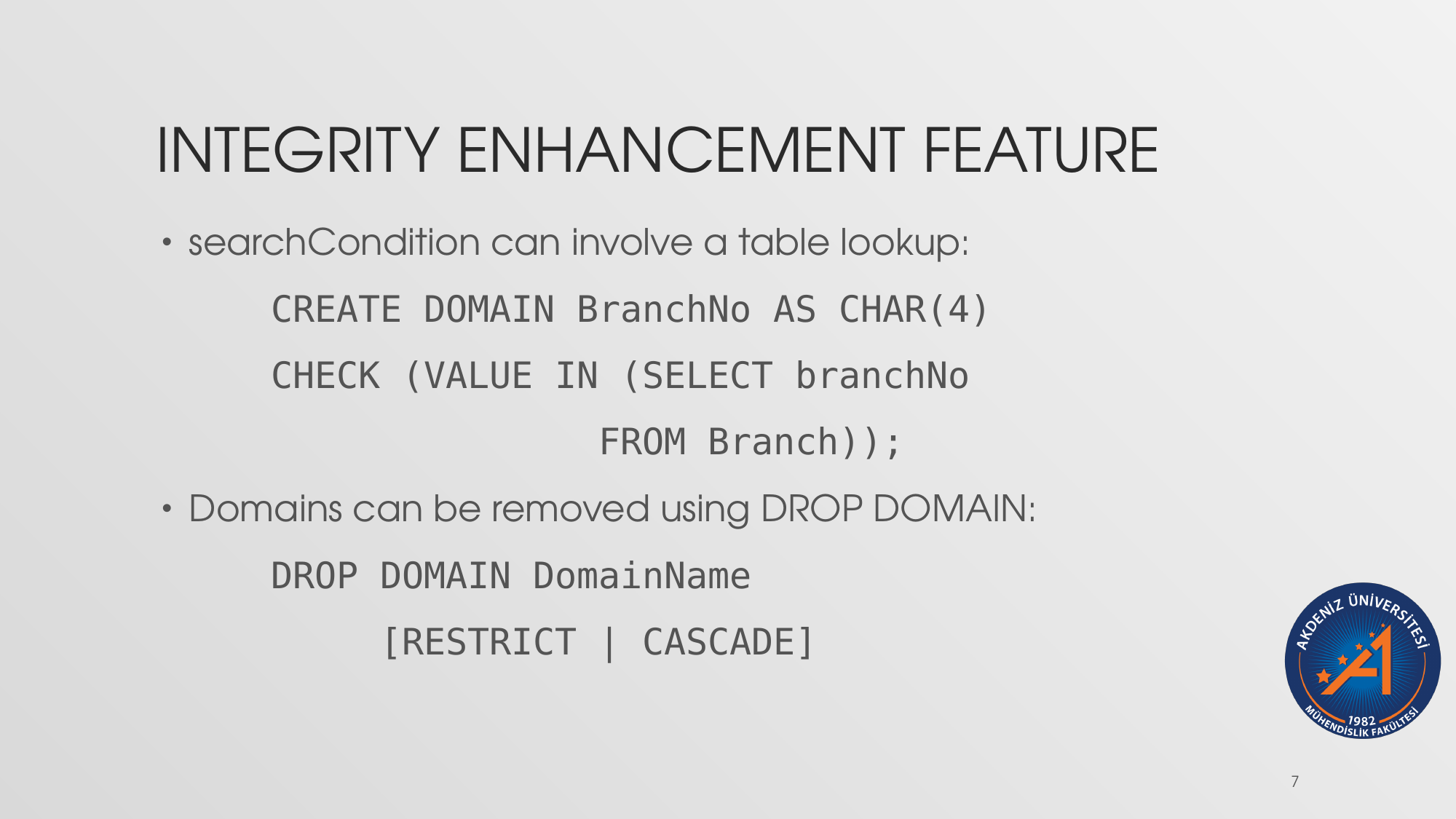

# Integrity Enhancement Feature
searchCondition can involve a table lookup:
	CREATE DOMAIN BranchNo AS CHAR(4)
	CHECK (VALUE IN (SELECT branchNo
				FROM Branch));
Domains can be removed using DROP DOMAIN:
	DROP DOMAIN DomainName
		[RESTRICT | CASCADE]
7